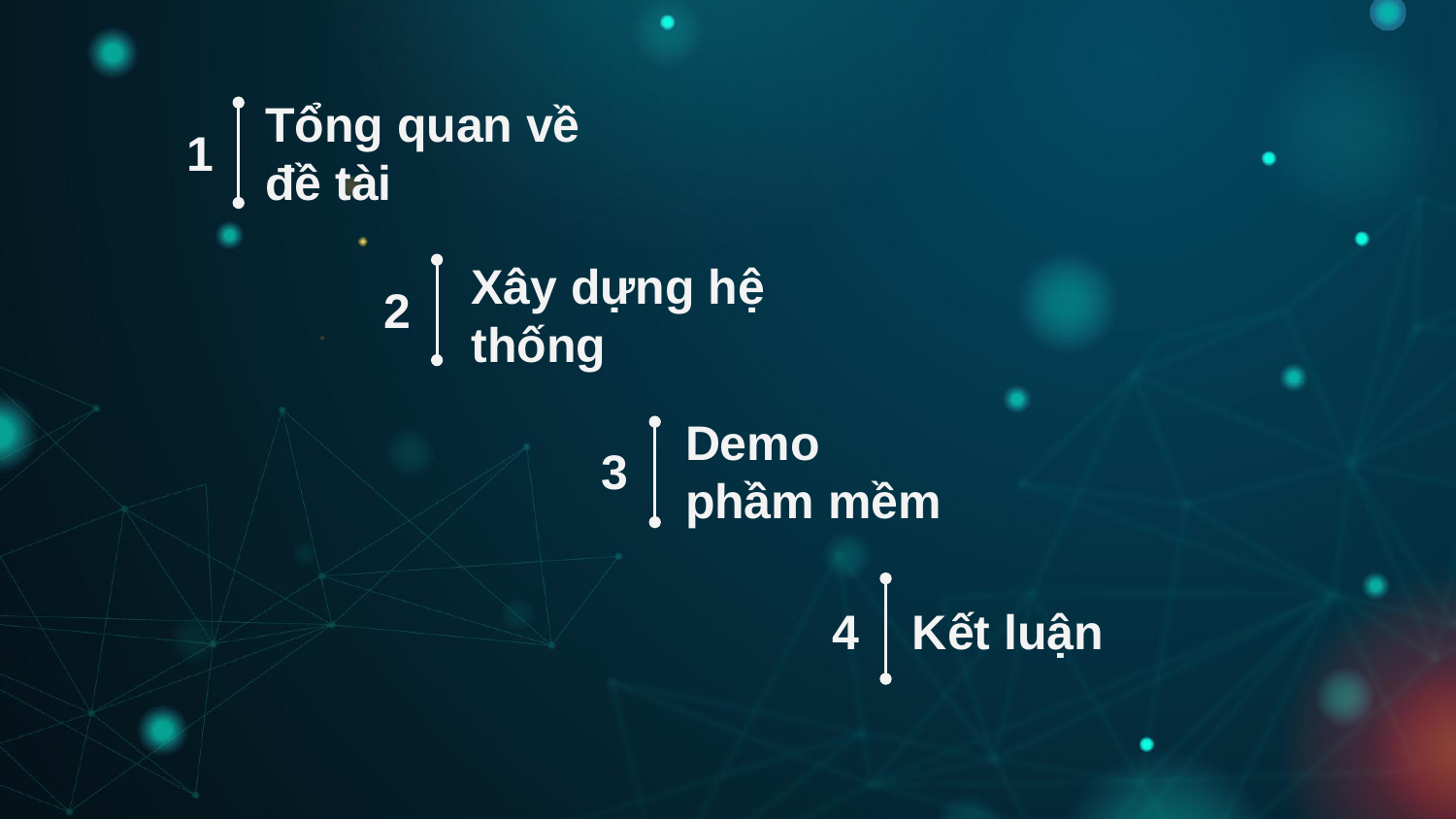

1
# Tổng quan về đề tài
2
Xây dựng hệ thống
3
Demo
phầm mềm
4
Kết luận